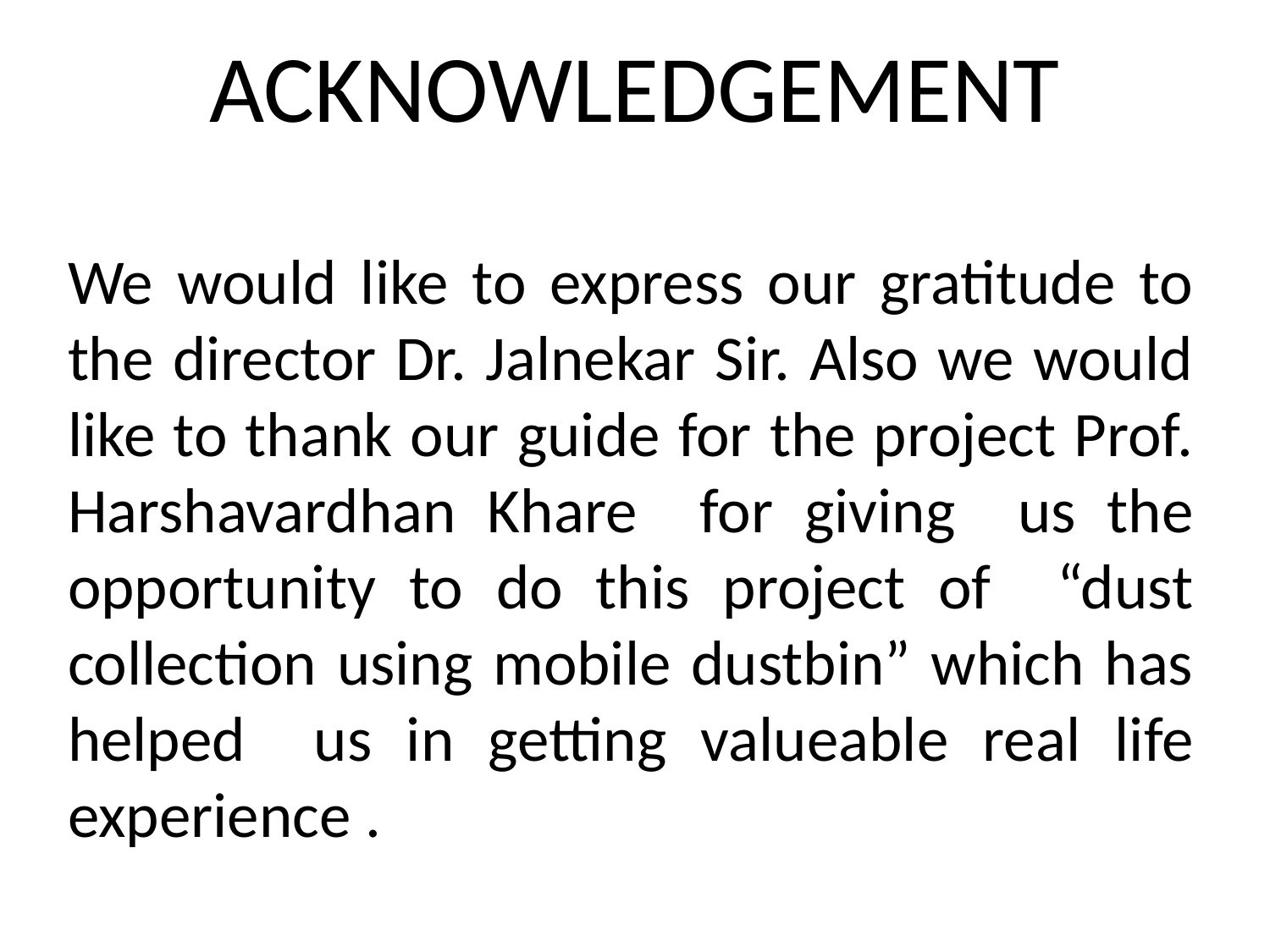

# ACKNOWLEDGEMENT

We would like to express our gratitude to the director Dr. Jalnekar Sir. Also we would like to thank our guide for the project Prof. Harshavardhan Khare  for giving  us the opportunity to do this project of  “dust collection using mobile dustbin” which has helped  us in getting valueable real life experience .